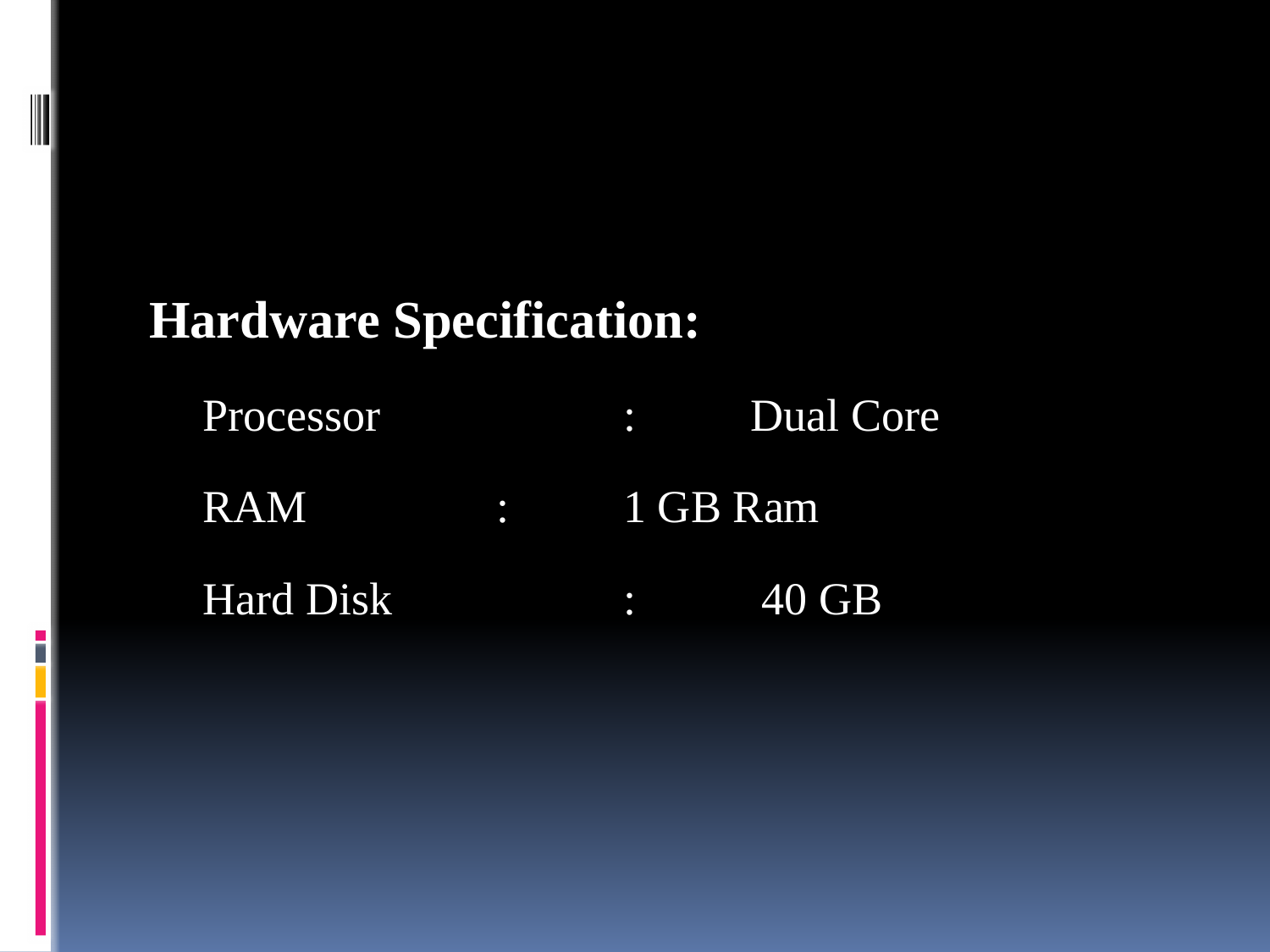

Hardware Specification:
Processor		: 	Dual Core
RAM		: 	1 GB Ram
Hard Disk		: 	 40 GB